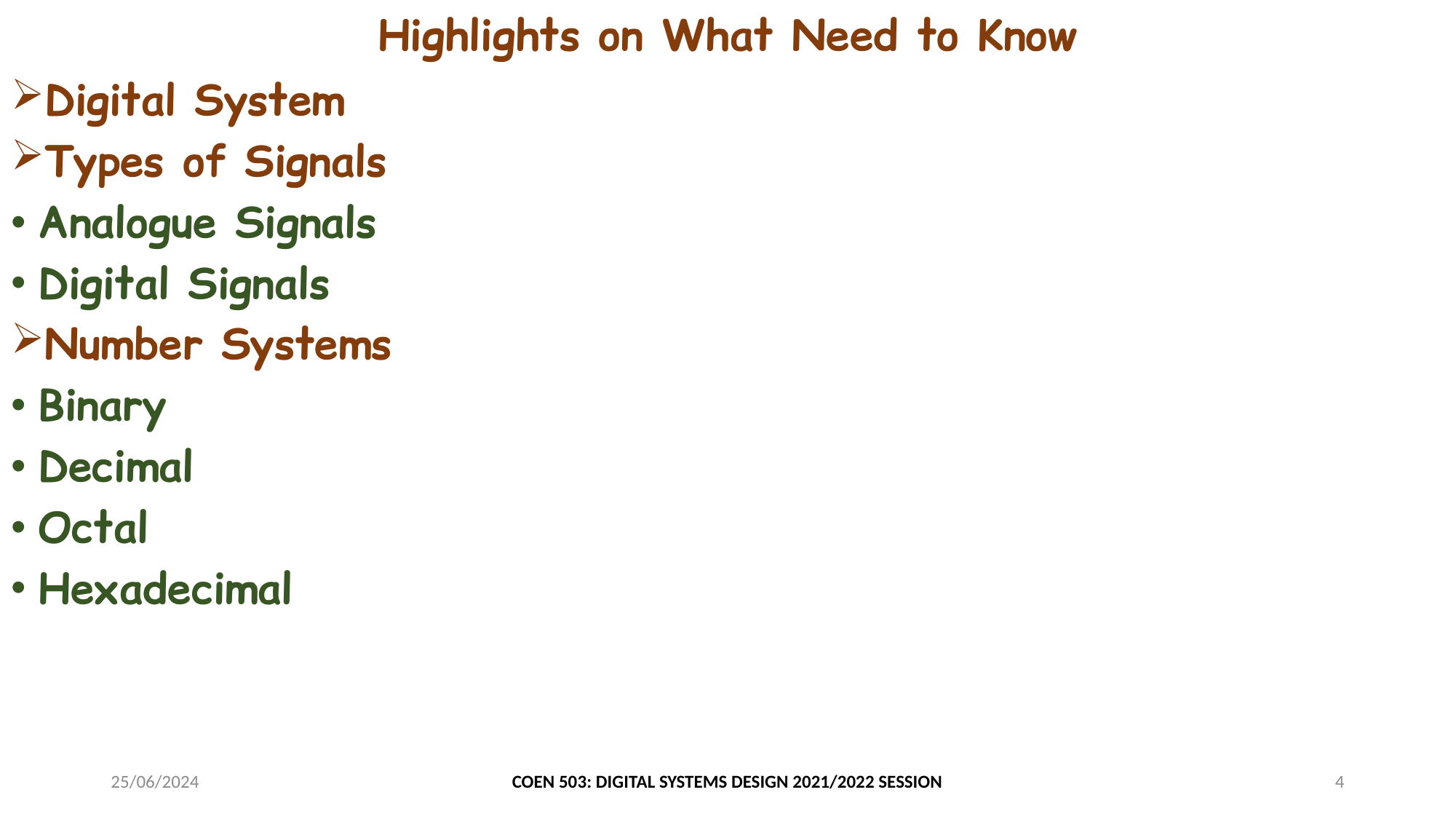

# Highlights on What Need to Know
Digital System
Types of Signals
Analogue Signals
Digital Signals
Number Systems
Binary
Decimal
Octal
Hexadecimal

25/06/2024
COEN 503: DIGITAL SYSTEMS DESIGN 2021/2022 SESSION
4